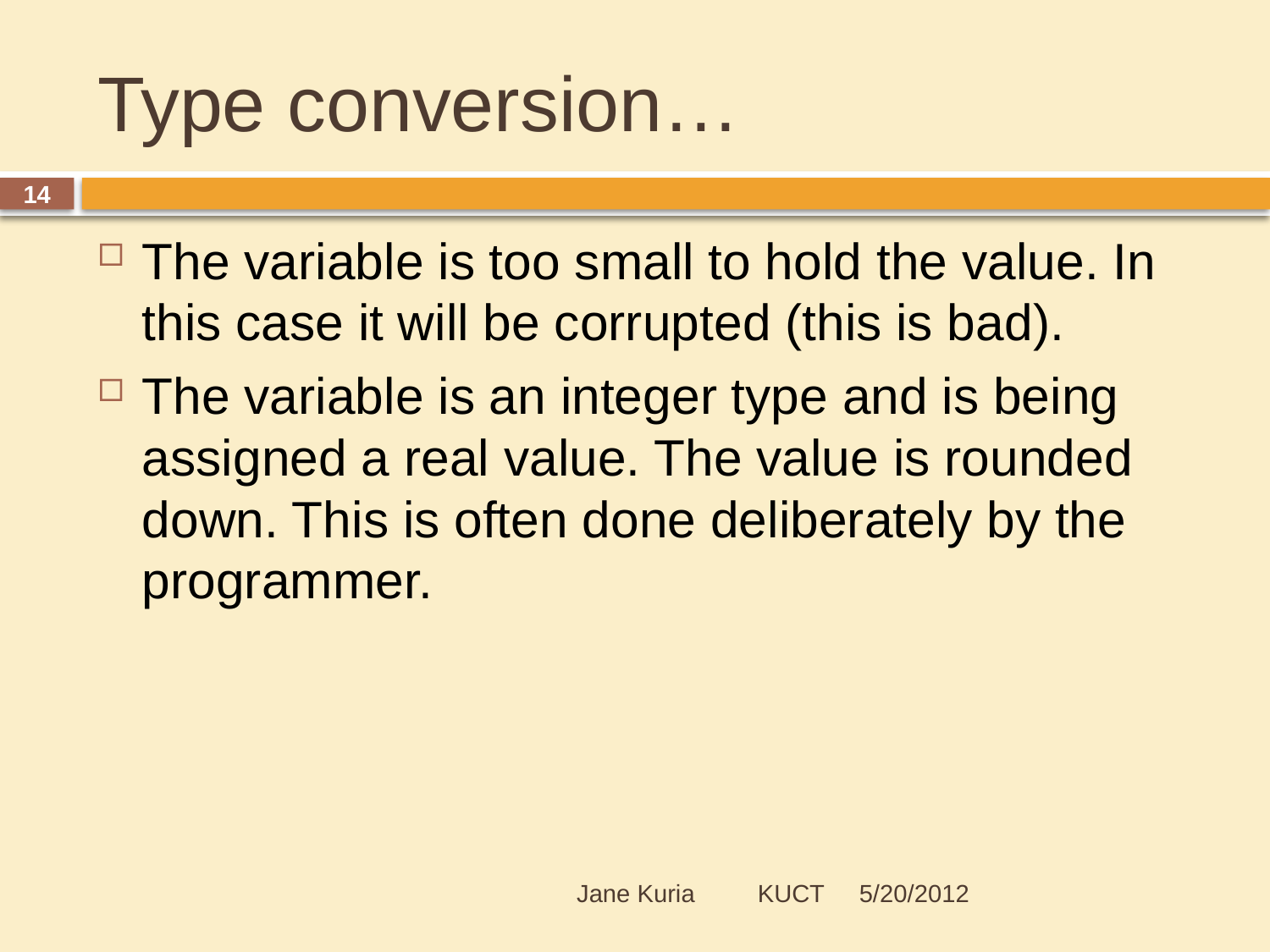

# Type conversion…
14
The variable is too small to hold the value. In this case it will be corrupted (this is bad).
The variable is an integer type and is being assigned a real value. The value is rounded down. This is often done deliberately by the programmer.

Jane Kuria         KUCT
5/20/2012